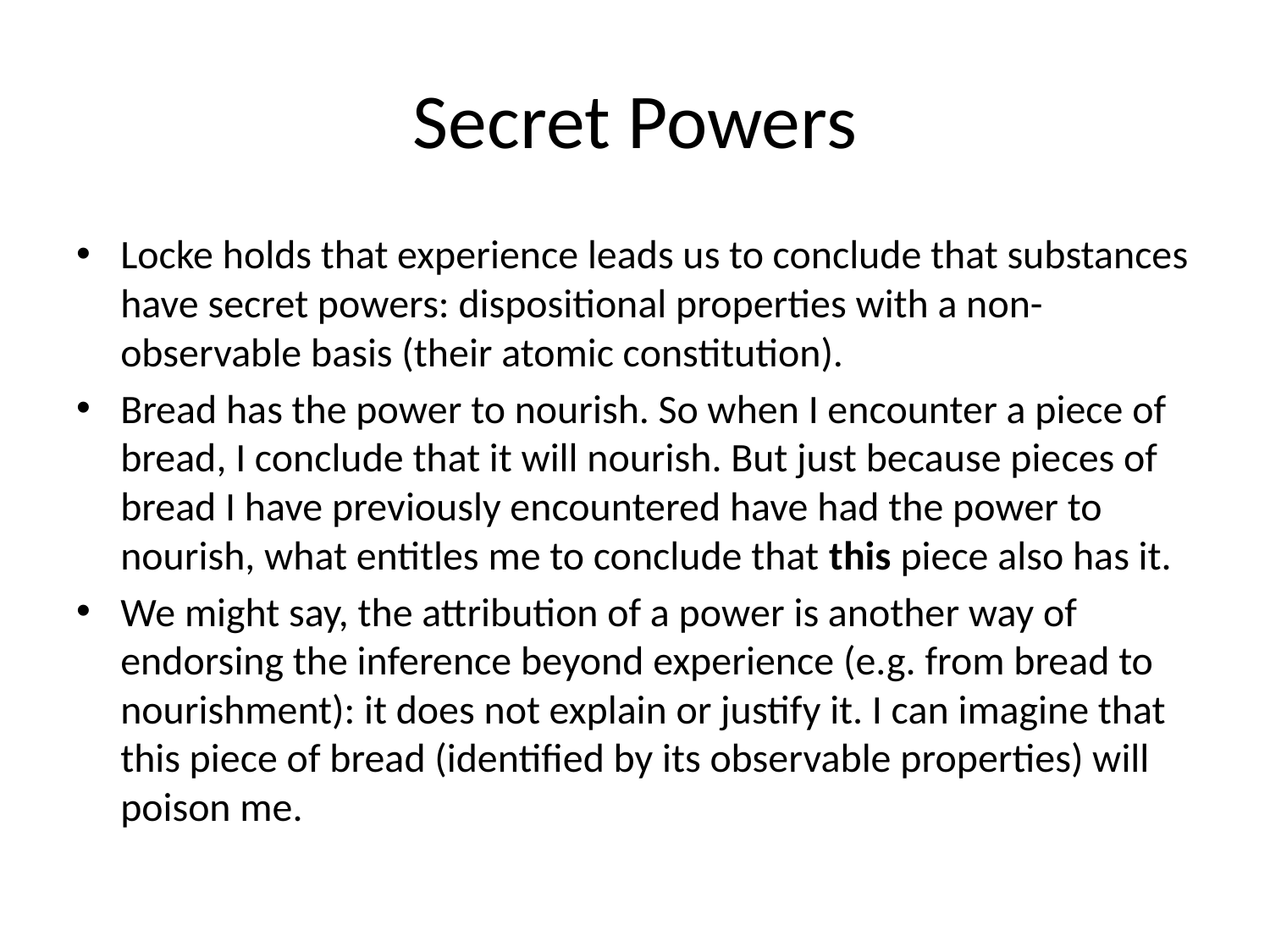

# Secret Powers
Locke holds that experience leads us to conclude that substances have secret powers: dispositional properties with a non-observable basis (their atomic constitution).
Bread has the power to nourish. So when I encounter a piece of bread, I conclude that it will nourish. But just because pieces of bread I have previously encountered have had the power to nourish, what entitles me to conclude that this piece also has it.
We might say, the attribution of a power is another way of endorsing the inference beyond experience (e.g. from bread to nourishment): it does not explain or justify it. I can imagine that this piece of bread (identified by its observable properties) will poison me.